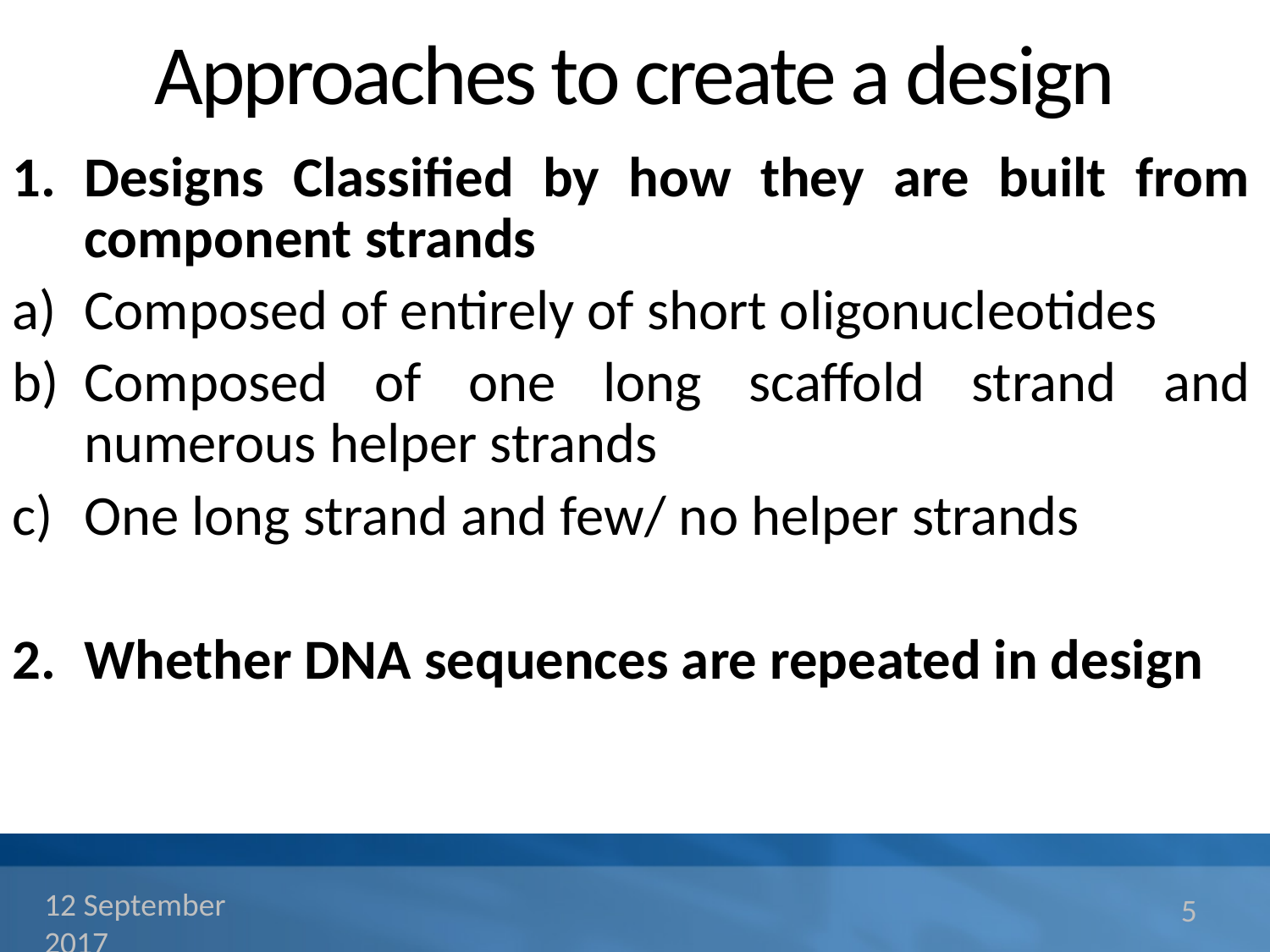

# Approaches to create a design
Designs Classified by how they are built from component strands
Composed of entirely of short oligonucleotides
Composed of one long scaffold strand and numerous helper strands
One long strand and few/ no helper strands

Whether DNA sequences are repeated in design